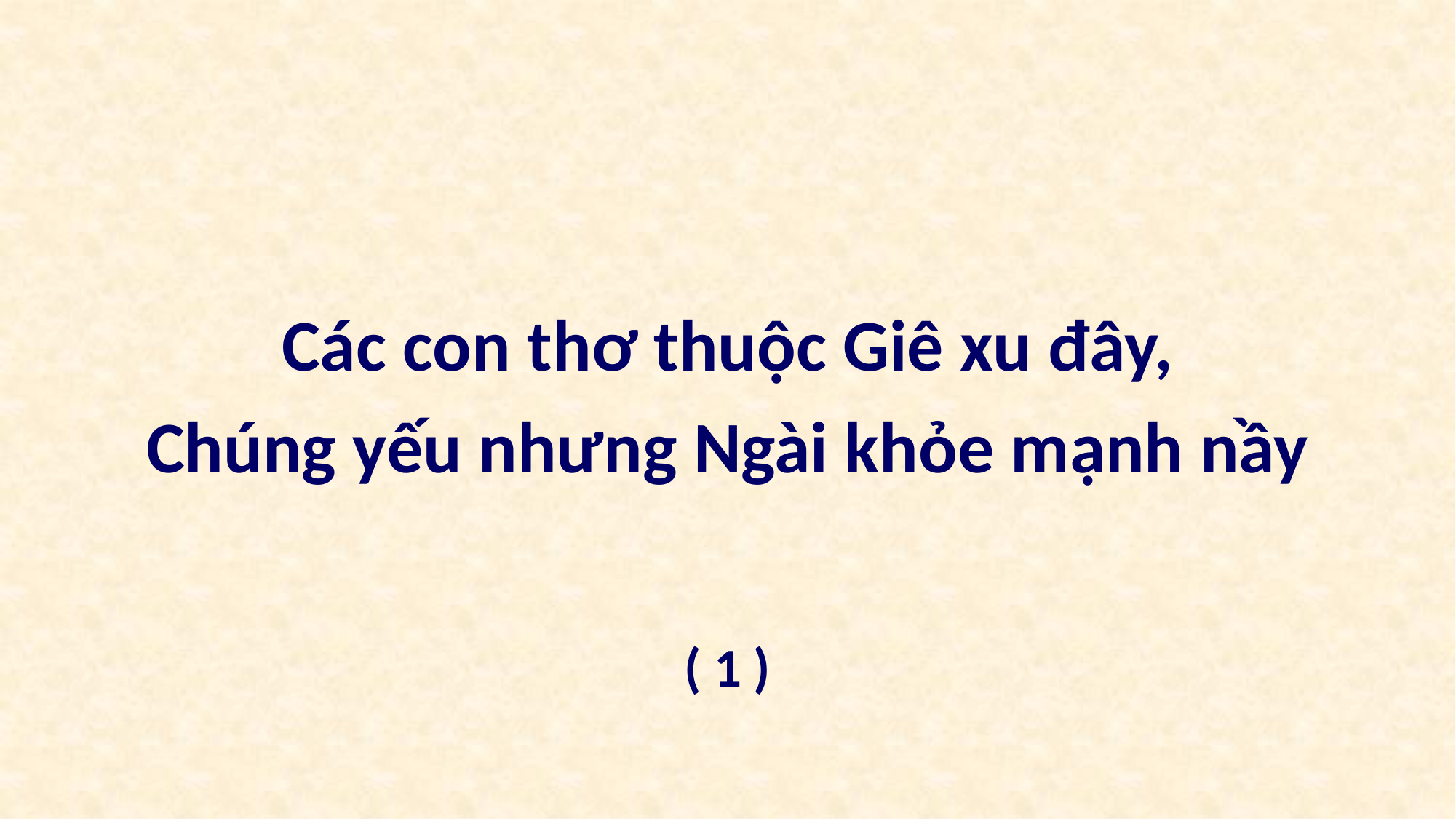

Các con thơ thuộc Giê xu đây,
Chúng yếu nhưng Ngài khỏe mạnh nầy
( 1 )